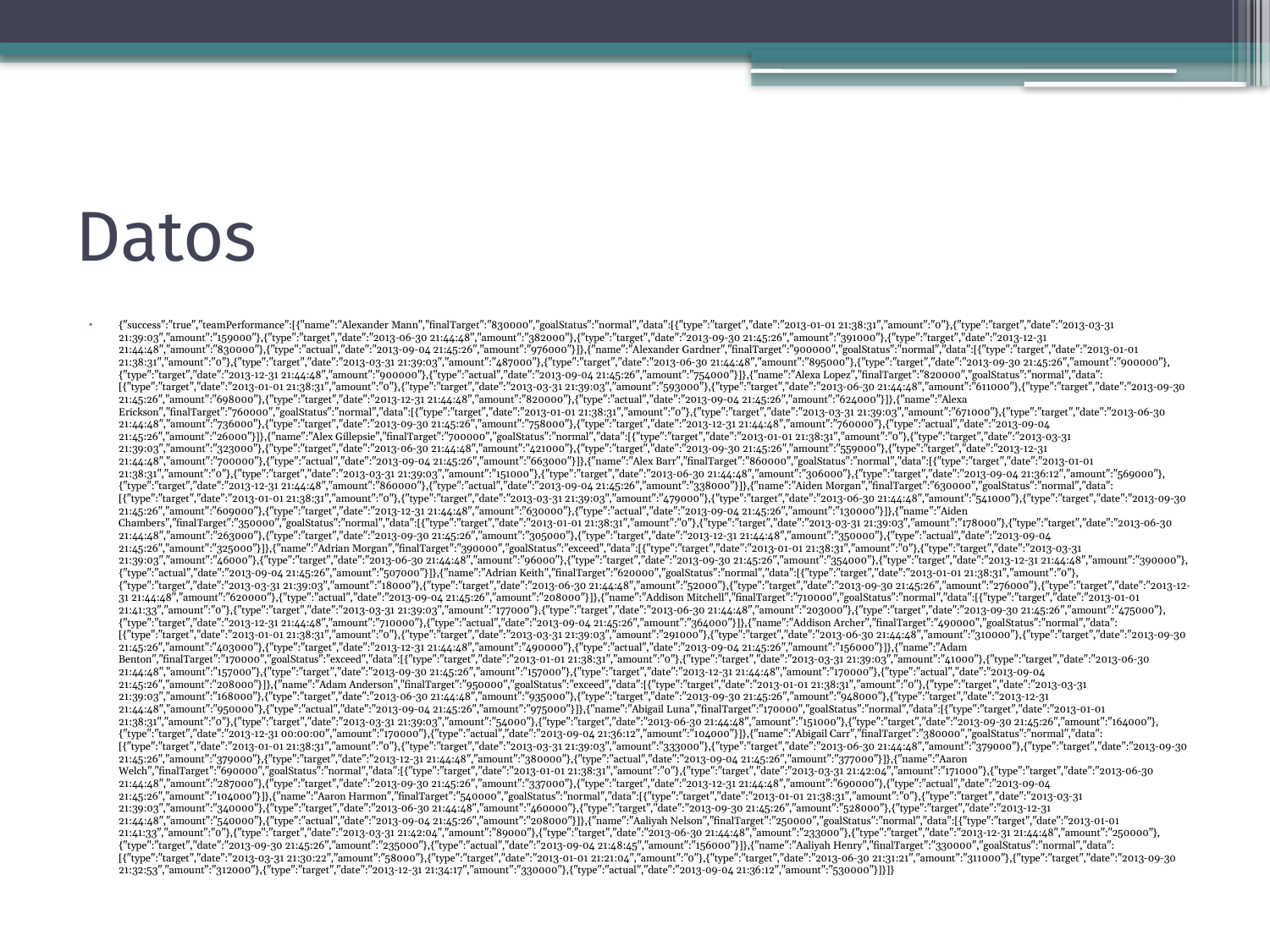

# Datos
{"success":"true","teamPerformance":[{"name":"Alexander Mann","finalTarget":"830000","goalStatus":"normal","data":[{"type":"target","date":"2013-01-01 21:38:31","amount":"0"},{"type":"target","date":"2013-03-31 21:39:03","amount":"159000"},{"type":"target","date":"2013-06-30 21:44:48","amount":"382000"},{"type":"target","date":"2013-09-30 21:45:26","amount":"391000"},{"type":"target","date":"2013-12-31 21:44:48","amount":"830000"},{"type":"actual","date":"2013-09-04 21:45:26","amount":"976000"}]},{"name":"Alexander Gardner","finalTarget":"900000","goalStatus":"normal","data":[{"type":"target","date":"2013-01-01 21:38:31","amount":"0"},{"type":"target","date":"2013-03-31 21:39:03","amount":"487000"},{"type":"target","date":"2013-06-30 21:44:48","amount":"895000"},{"type":"target","date":"2013-09-30 21:45:26","amount":"900000"},{"type":"target","date":"2013-12-31 21:44:48","amount":"900000"},{"type":"actual","date":"2013-09-04 21:45:26","amount":"754000"}]},{"name":"Alexa Lopez","finalTarget":"820000","goalStatus":"normal","data":[{"type":"target","date":"2013-01-01 21:38:31","amount":"0"},{"type":"target","date":"2013-03-31 21:39:03","amount":"593000"},{"type":"target","date":"2013-06-30 21:44:48","amount":"611000"},{"type":"target","date":"2013-09-30 21:45:26","amount":"698000"},{"type":"target","date":"2013-12-31 21:44:48","amount":"820000"},{"type":"actual","date":"2013-09-04 21:45:26","amount":"624000"}]},{"name":"Alexa Erickson","finalTarget":"760000","goalStatus":"normal","data":[{"type":"target","date":"2013-01-01 21:38:31","amount":"0"},{"type":"target","date":"2013-03-31 21:39:03","amount":"671000"},{"type":"target","date":"2013-06-30 21:44:48","amount":"736000"},{"type":"target","date":"2013-09-30 21:45:26","amount":"758000"},{"type":"target","date":"2013-12-31 21:44:48","amount":"760000"},{"type":"actual","date":"2013-09-04 21:45:26","amount":"26000"}]},{"name":"Alex Gillepsie","finalTarget":"700000","goalStatus":"normal","data":[{"type":"target","date":"2013-01-01 21:38:31","amount":"0"},{"type":"target","date":"2013-03-31 21:39:03","amount":"323000"},{"type":"target","date":"2013-06-30 21:44:48","amount":"421000"},{"type":"target","date":"2013-09-30 21:45:26","amount":"559000"},{"type":"target","date":"2013-12-31 21:44:48","amount":"700000"},{"type":"actual","date":"2013-09-04 21:45:26","amount":"663000"}]},{"name":"Alex Barr","finalTarget":"860000","goalStatus":"normal","data":[{"type":"target","date":"2013-01-01 21:38:31","amount":"0"},{"type":"target","date":"2013-03-31 21:39:03","amount":"151000"},{"type":"target","date":"2013-06-30 21:44:48","amount":"306000"},{"type":"target","date":"2013-09-04 21:36:12","amount":"569000"},{"type":"target","date":"2013-12-31 21:44:48","amount":"860000"},{"type":"actual","date":"2013-09-04 21:45:26","amount":"338000"}]},{"name":"Aiden Morgan","finalTarget":"630000","goalStatus":"normal","data":[{"type":"target","date":"2013-01-01 21:38:31","amount":"0"},{"type":"target","date":"2013-03-31 21:39:03","amount":"479000"},{"type":"target","date":"2013-06-30 21:44:48","amount":"541000"},{"type":"target","date":"2013-09-30 21:45:26","amount":"609000"},{"type":"target","date":"2013-12-31 21:44:48","amount":"630000"},{"type":"actual","date":"2013-09-04 21:45:26","amount":"130000"}]},{"name":"Aiden Chambers","finalTarget":"350000","goalStatus":"normal","data":[{"type":"target","date":"2013-01-01 21:38:31","amount":"0"},{"type":"target","date":"2013-03-31 21:39:03","amount":"178000"},{"type":"target","date":"2013-06-30 21:44:48","amount":"263000"},{"type":"target","date":"2013-09-30 21:45:26","amount":"305000"},{"type":"target","date":"2013-12-31 21:44:48","amount":"350000"},{"type":"actual","date":"2013-09-04 21:45:26","amount":"325000"}]},{"name":"Adrian Morgan","finalTarget":"390000","goalStatus":"exceed","data":[{"type":"target","date":"2013-01-01 21:38:31","amount":"0"},{"type":"target","date":"2013-03-31 21:39:03","amount":"46000"},{"type":"target","date":"2013-06-30 21:44:48","amount":"96000"},{"type":"target","date":"2013-09-30 21:45:26","amount":"354000"},{"type":"target","date":"2013-12-31 21:44:48","amount":"390000"},{"type":"actual","date":"2013-09-04 21:45:26","amount":"507000"}]},{"name":"Adrian Keith","finalTarget":"620000","goalStatus":"normal","data":[{"type":"target","date":"2013-01-01 21:38:31","amount":"0"},{"type":"target","date":"2013-03-31 21:39:03","amount":"18000"},{"type":"target","date":"2013-06-30 21:44:48","amount":"52000"},{"type":"target","date":"2013-09-30 21:45:26","amount":"276000"},{"type":"target","date":"2013-12-31 21:44:48","amount":"620000"},{"type":"actual","date":"2013-09-04 21:45:26","amount":"208000"}]},{"name":"Addison Mitchell","finalTarget":"710000","goalStatus":"normal","data":[{"type":"target","date":"2013-01-01 21:41:33","amount":"0"},{"type":"target","date":"2013-03-31 21:39:03","amount":"177000"},{"type":"target","date":"2013-06-30 21:44:48","amount":"203000"},{"type":"target","date":"2013-09-30 21:45:26","amount":"475000"},{"type":"target","date":"2013-12-31 21:44:48","amount":"710000"},{"type":"actual","date":"2013-09-04 21:45:26","amount":"364000"}]},{"name":"Addison Archer","finalTarget":"490000","goalStatus":"normal","data":[{"type":"target","date":"2013-01-01 21:38:31","amount":"0"},{"type":"target","date":"2013-03-31 21:39:03","amount":"291000"},{"type":"target","date":"2013-06-30 21:44:48","amount":"310000"},{"type":"target","date":"2013-09-30 21:45:26","amount":"403000"},{"type":"target","date":"2013-12-31 21:44:48","amount":"490000"},{"type":"actual","date":"2013-09-04 21:45:26","amount":"156000"}]},{"name":"Adam Benton","finalTarget":"170000","goalStatus":"exceed","data":[{"type":"target","date":"2013-01-01 21:38:31","amount":"0"},{"type":"target","date":"2013-03-31 21:39:03","amount":"41000"},{"type":"target","date":"2013-06-30 21:44:48","amount":"157000"},{"type":"target","date":"2013-09-30 21:45:26","amount":"157000"},{"type":"target","date":"2013-12-31 21:44:48","amount":"170000"},{"type":"actual","date":"2013-09-04 21:45:26","amount":"208000"}]},{"name":"Adam Anderson","finalTarget":"950000","goalStatus":"exceed","data":[{"type":"target","date":"2013-01-01 21:38:31","amount":"0"},{"type":"target","date":"2013-03-31 21:39:03","amount":"168000"},{"type":"target","date":"2013-06-30 21:44:48","amount":"935000"},{"type":"target","date":"2013-09-30 21:45:26","amount":"948000"},{"type":"target","date":"2013-12-31 21:44:48","amount":"950000"},{"type":"actual","date":"2013-09-04 21:45:26","amount":"975000"}]},{"name":"Abigail Luna","finalTarget":"170000","goalStatus":"normal","data":[{"type":"target","date":"2013-01-01 21:38:31","amount":"0"},{"type":"target","date":"2013-03-31 21:39:03","amount":"54000"},{"type":"target","date":"2013-06-30 21:44:48","amount":"151000"},{"type":"target","date":"2013-09-30 21:45:26","amount":"164000"},{"type":"target","date":"2013-12-31 00:00:00","amount":"170000"},{"type":"actual","date":"2013-09-04 21:36:12","amount":"104000"}]},{"name":"Abigail Carr","finalTarget":"380000","goalStatus":"normal","data":[{"type":"target","date":"2013-01-01 21:38:31","amount":"0"},{"type":"target","date":"2013-03-31 21:39:03","amount":"333000"},{"type":"target","date":"2013-06-30 21:44:48","amount":"379000"},{"type":"target","date":"2013-09-30 21:45:26","amount":"379000"},{"type":"target","date":"2013-12-31 21:44:48","amount":"380000"},{"type":"actual","date":"2013-09-04 21:45:26","amount":"377000"}]},{"name":"Aaron Welch","finalTarget":"690000","goalStatus":"normal","data":[{"type":"target","date":"2013-01-01 21:38:31","amount":"0"},{"type":"target","date":"2013-03-31 21:42:04","amount":"171000"},{"type":"target","date":"2013-06-30 21:44:48","amount":"287000"},{"type":"target","date":"2013-09-30 21:45:26","amount":"337000"},{"type":"target","date":"2013-12-31 21:44:48","amount":"690000"},{"type":"actual","date":"2013-09-04 21:45:26","amount":"104000"}]},{"name":"Aaron Harmon","finalTarget":"540000","goalStatus":"normal","data":[{"type":"target","date":"2013-01-01 21:38:31","amount":"0"},{"type":"target","date":"2013-03-31 21:39:03","amount":"340000"},{"type":"target","date":"2013-06-30 21:44:48","amount":"460000"},{"type":"target","date":"2013-09-30 21:45:26","amount":"528000"},{"type":"target","date":"2013-12-31 21:44:48","amount":"540000"},{"type":"actual","date":"2013-09-04 21:45:26","amount":"208000"}]},{"name":"Aaliyah Nelson","finalTarget":"250000","goalStatus":"normal","data":[{"type":"target","date":"2013-01-01 21:41:33","amount":"0"},{"type":"target","date":"2013-03-31 21:42:04","amount":"89000"},{"type":"target","date":"2013-06-30 21:44:48","amount":"233000"},{"type":"target","date":"2013-12-31 21:44:48","amount":"250000"},{"type":"target","date":"2013-09-30 21:45:26","amount":"235000"},{"type":"actual","date":"2013-09-04 21:48:45","amount":"156000"}]},{"name":"Aaliyah Henry","finalTarget":"330000","goalStatus":"normal","data":[{"type":"target","date":"2013-03-31 21:30:22","amount":"58000"},{"type":"target","date":"2013-01-01 21:21:04","amount":"0"},{"type":"target","date":"2013-06-30 21:31:21","amount":"311000"},{"type":"target","date":"2013-09-30 21:32:53","amount":"312000"},{"type":"target","date":"2013-12-31 21:34:17","amount":"330000"},{"type":"actual","date":"2013-09-04 21:36:12","amount":"530000"}]}]}